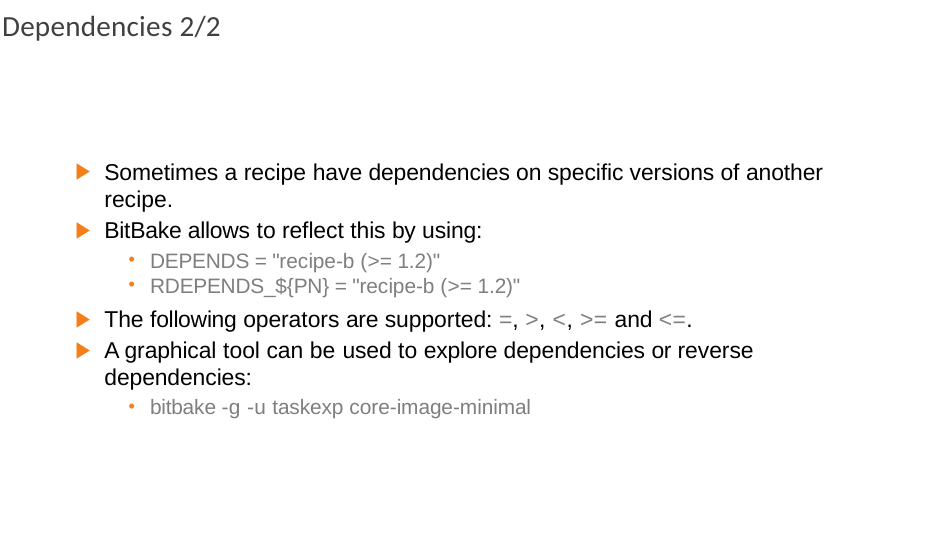

# Dependencies 2/2
Sometimes a recipe have dependencies on specific versions of another recipe.
BitBake allows to reflect this by using:
DEPENDS = "recipe-b (>= 1.2)"
RDEPENDS_${PN} = "recipe-b (>= 1.2)"
The following operators are supported: =, >, <, >= and <=.
A graphical tool can be used to explore dependencies or reverse dependencies:
bitbake -g -u taskexp core-image-minimal
79/300
Remake by Mao Huynh